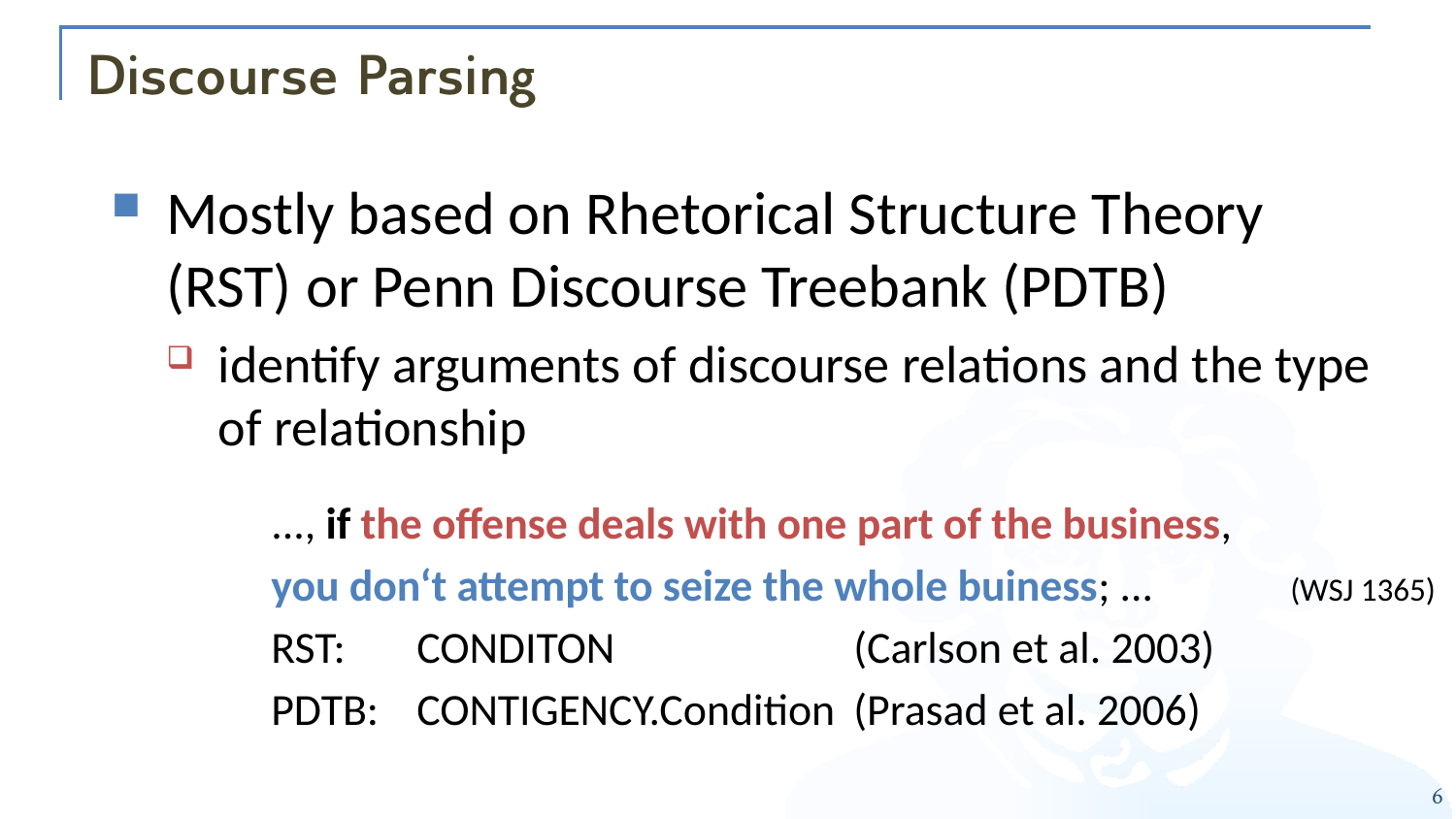

# Discourse Parsing
Mostly based on Rhetorical Structure Theory (RST) or Penn Discourse Treebank (PDTB)
identify arguments of discourse relations and the type of relationship
..., if the offense deals with one part of the business,
you don‘t attempt to seize the whole buiness; ...	(WSJ 1365)
RST: 	CONDITON 		(Carlson et al. 2003)
PDTB: 	CONTIGENCY.Condition	(Prasad et al. 2006)

6